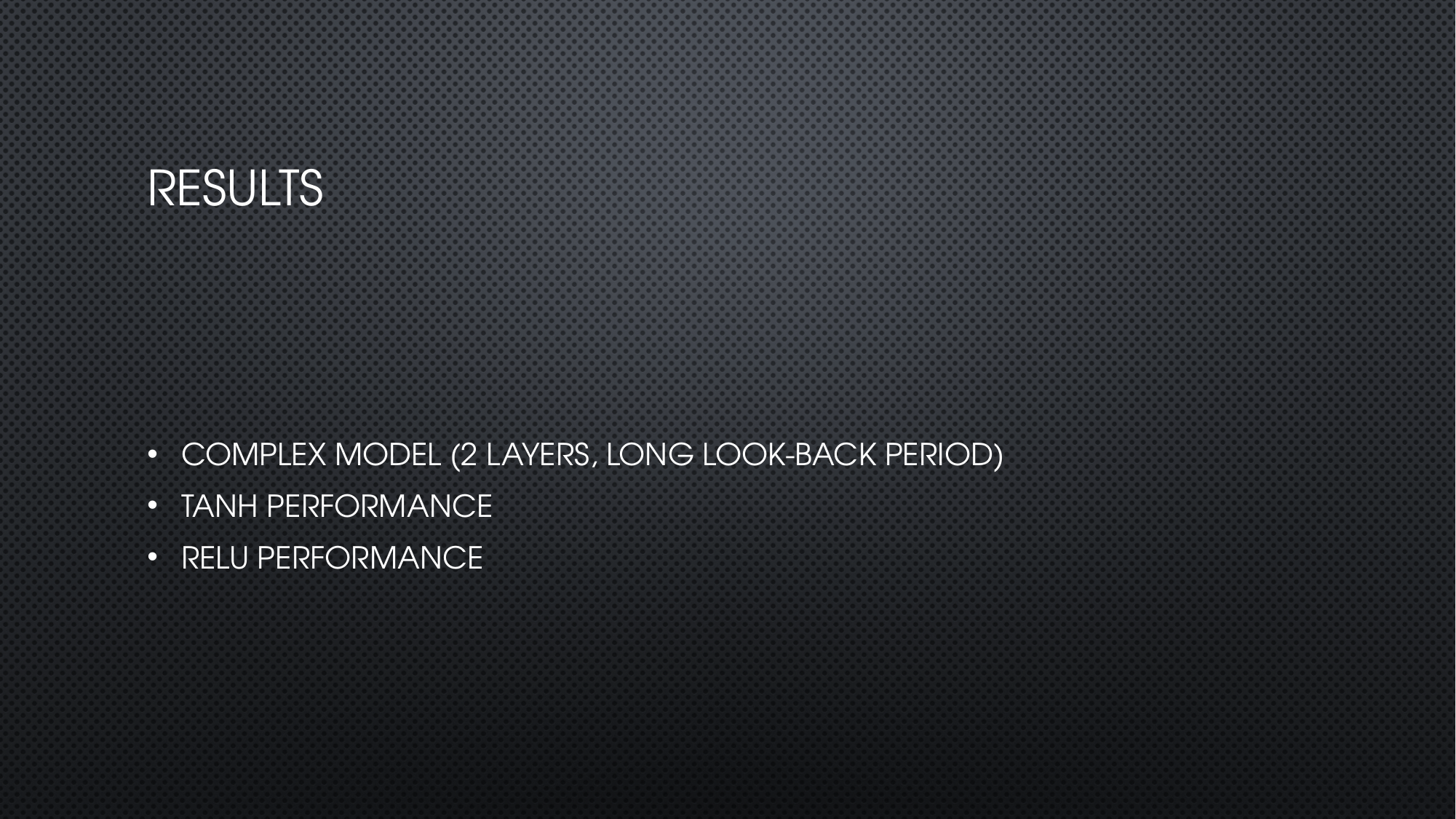

# Results
Complex model (2 layers, long look-back period)
Tanh performance
reLU Performance